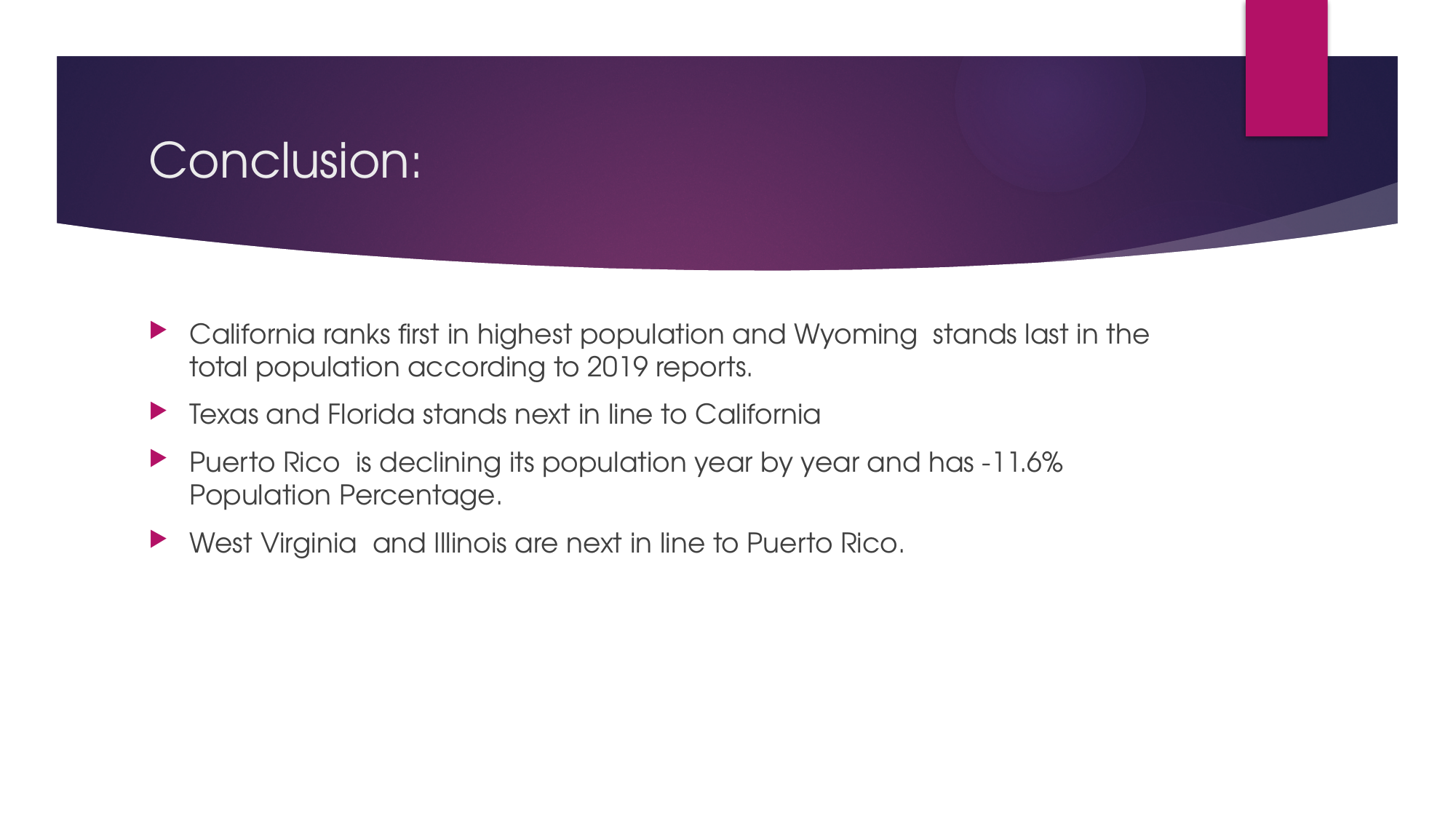

# Conclusion:
California ranks first in highest population and Wyoming  stands last in the total population according to 2019 reports.
Texas and Florida stands next in line to California
Puerto Rico  is declining its population year by year and has -11.6% Population Percentage.
West Virginia  and Illinois are next in line to Puerto Rico.